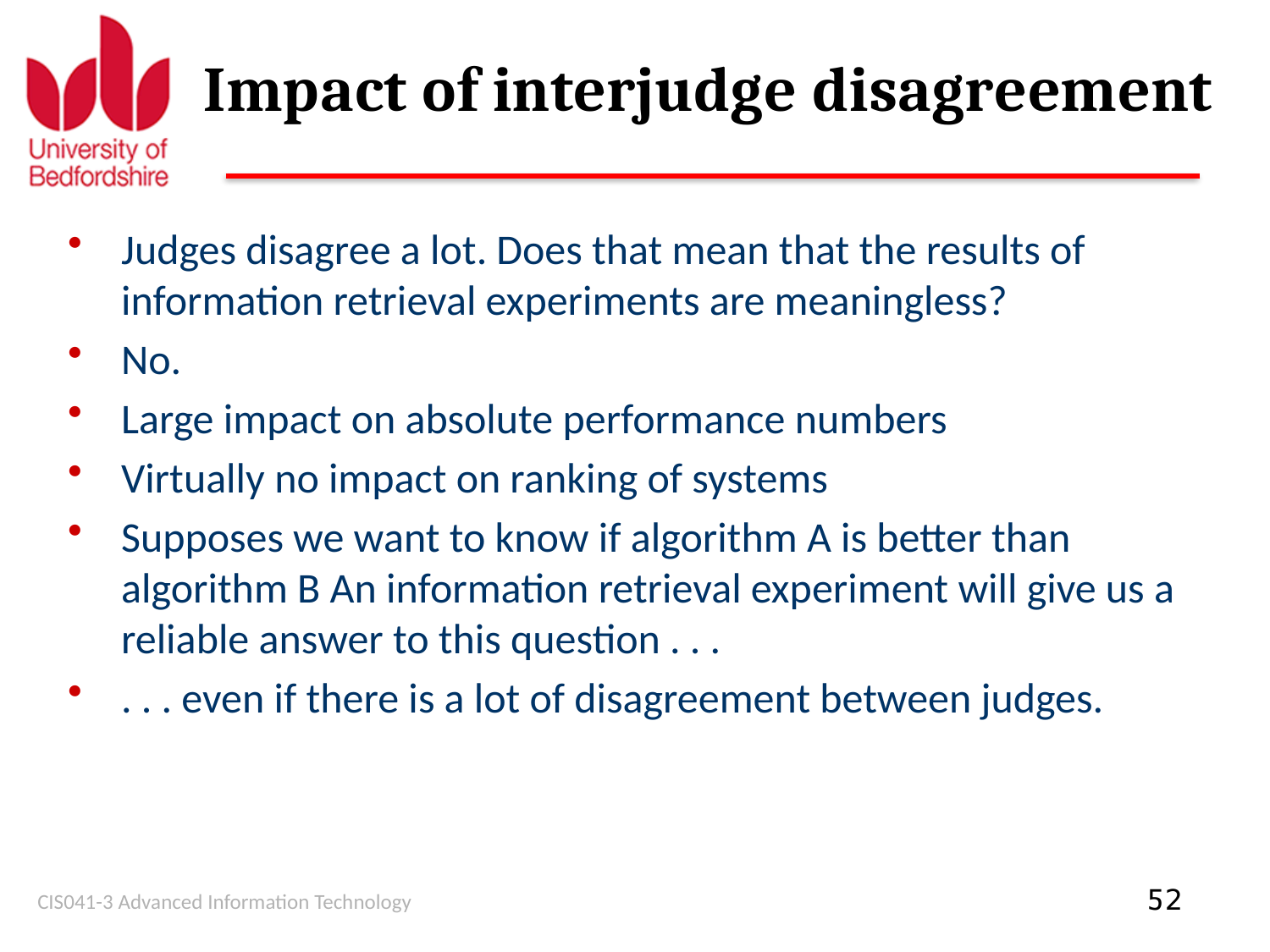

# Impact of interjudge disagreement
Judges disagree a lot. Does that mean that the results of information retrieval experiments are meaningless?
No.
Large impact on absolute performance numbers
Virtually no impact on ranking of systems
Supposes we want to know if algorithm A is better than algorithm B An information retrieval experiment will give us a reliable answer to this question . . .
. . . even if there is a lot of disagreement between judges.
CIS041-3 Advanced Information Technology